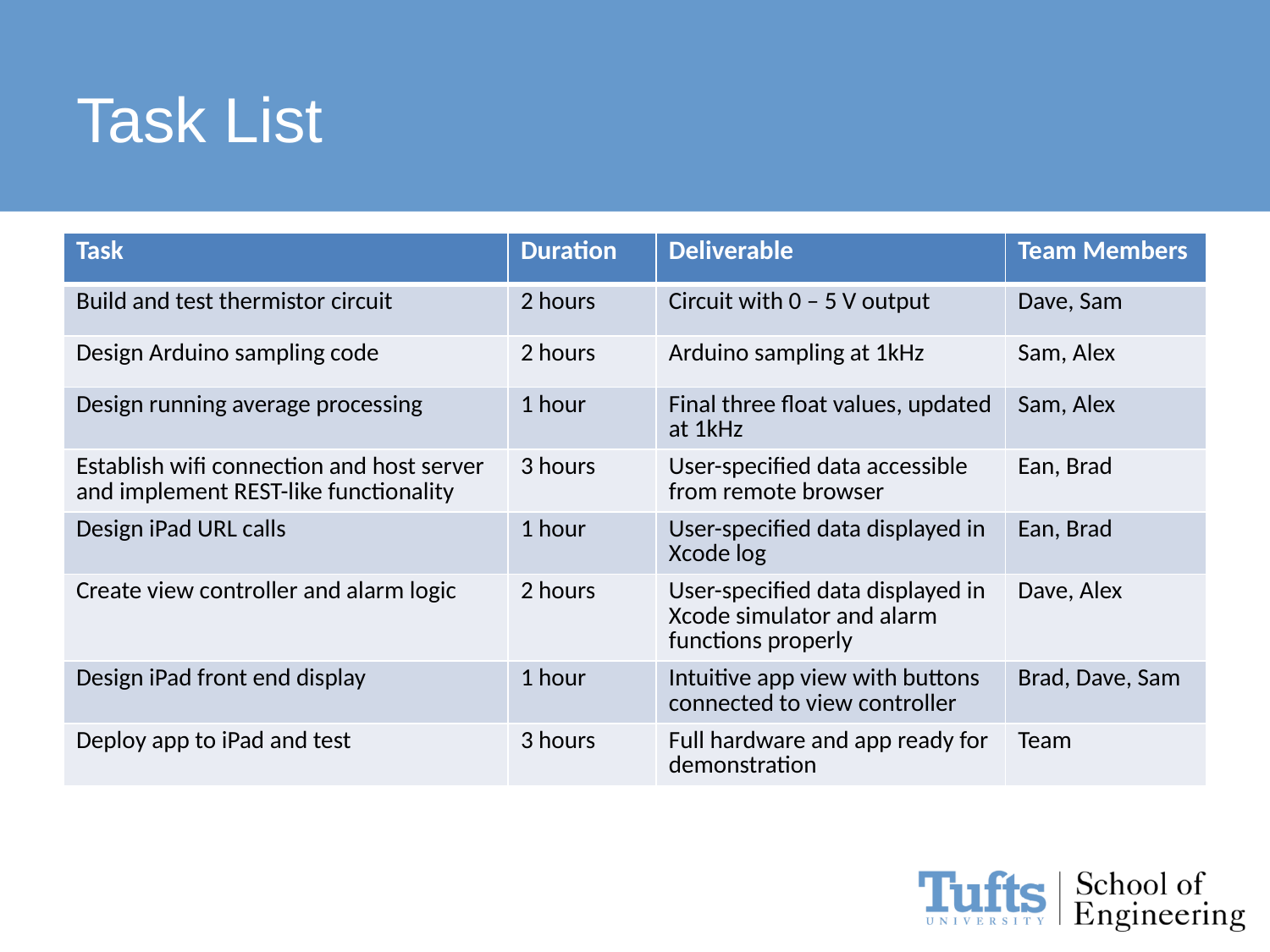

# Task List
| Task | Duration | Deliverable | Team Members |
| --- | --- | --- | --- |
| Build and test thermistor circuit | 2 hours | Circuit with 0 – 5 V output | Dave, Sam |
| Design Arduino sampling code | 2 hours | Arduino sampling at 1kHz | Sam, Alex |
| Design running average processing | 1 hour | Final three float values, updated at 1kHz | Sam, Alex |
| Establish wifi connection and host server and implement REST-like functionality | 3 hours | User-specified data accessible from remote browser | Ean, Brad |
| Design iPad URL calls | 1 hour | User-specified data displayed in Xcode log | Ean, Brad |
| Create view controller and alarm logic | 2 hours | User-specified data displayed in Xcode simulator and alarm functions properly | Dave, Alex |
| Design iPad front end display | 1 hour | Intuitive app view with buttons connected to view controller | Brad, Dave, Sam |
| Deploy app to iPad and test | 3 hours | Full hardware and app ready for demonstration | Team |